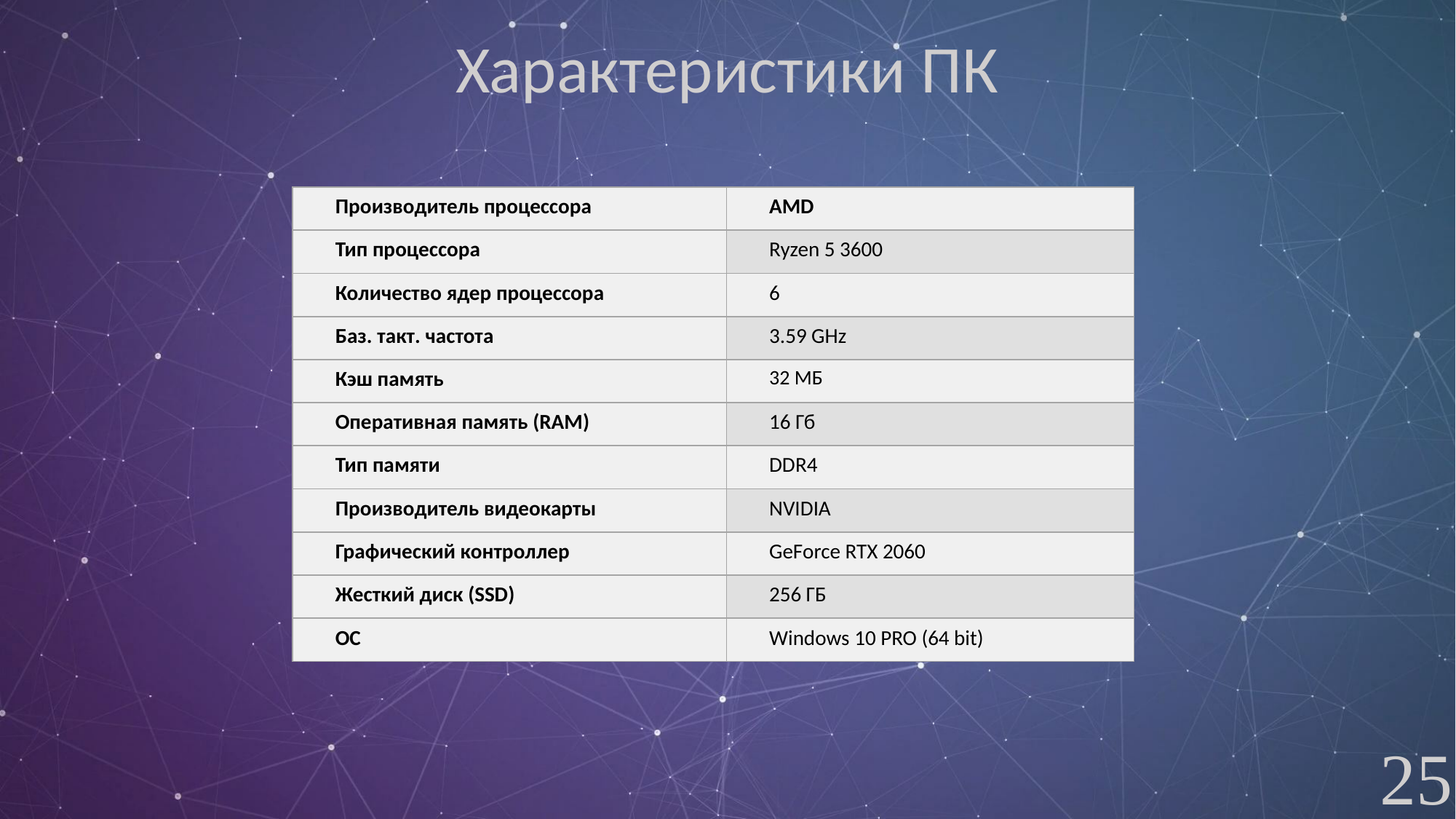

Характеристики ПК
| Производитель процессора | AMD |
| --- | --- |
| Тип процессора | Ryzen 5 3600 |
| Количество ядер процессора | 6 |
| Баз. такт. частота | 3.59 GHz |
| Кэш память | 32 МБ |
| Оперативная память (RAM) | 16 Гб |
| Тип памяти | DDR4 |
| Производитель видеокарты | NVIDIA |
| Графический контроллер | GeForce RTX 2060 |
| Жесткий диск (SSD) | 256 ГБ |
| ОС | Windows 10 PRO (64 bit) |
25